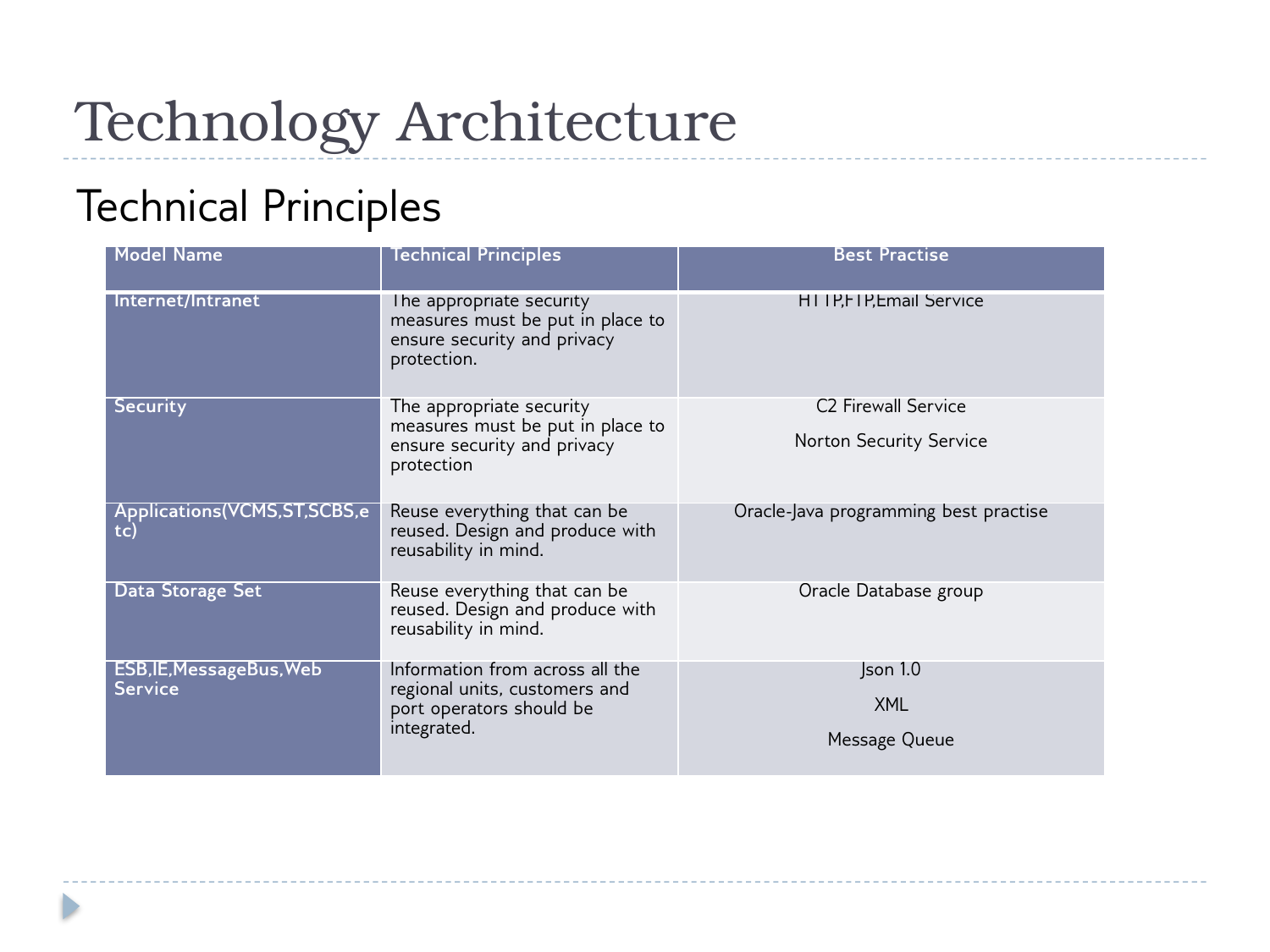

# Technology Architecture
Technical Principles

| Model Name | Technical Principles | Best Practise |
| --- | --- | --- |
| Internet/Intranet | The appropriate security measures must be put in place to ensure security and privacy protection. | HTTP,FTP,Email Service |
| Security | The appropriate security measures must be put in place to ensure security and privacy protection | C2 Firewall Service Norton Security Service |
| Applications(VCMS,ST,SCBS,etc) | Reuse everything that can be reused. Design and produce with reusability in mind. | Oracle-Java programming best practise |
| Data Storage Set | Reuse everything that can be reused. Design and produce with reusability in mind. | Oracle Database group |
| ESB,IE,MessageBus,Web Service | Information from across all the regional units, customers and port operators should be integrated. | Json 1.0 XML Message Queue |